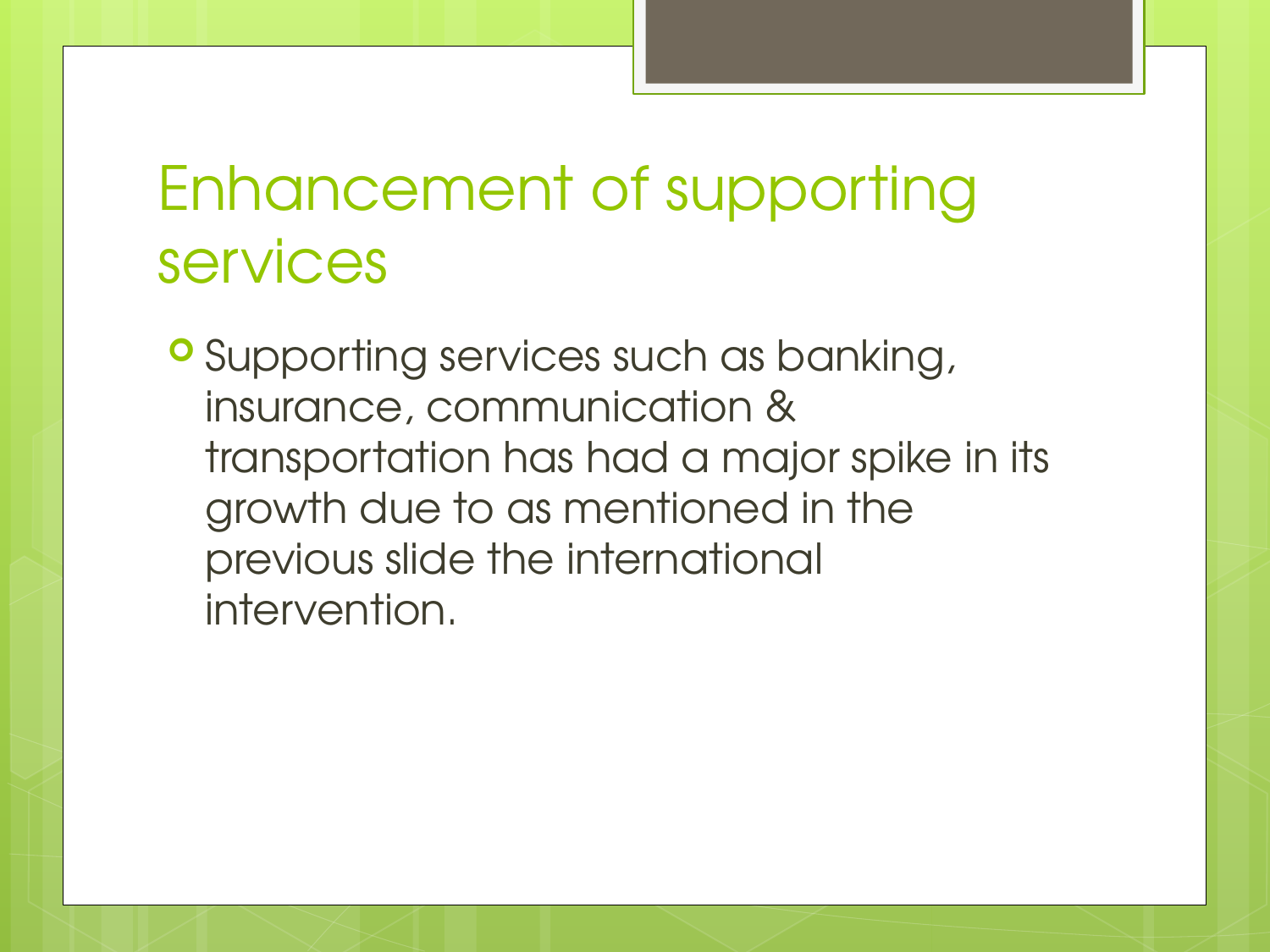

# Enhancement of supporting services
Supporting services such as banking, insurance, communication & transportation has had a major spike in its growth due to as mentioned in the previous slide the international intervention.